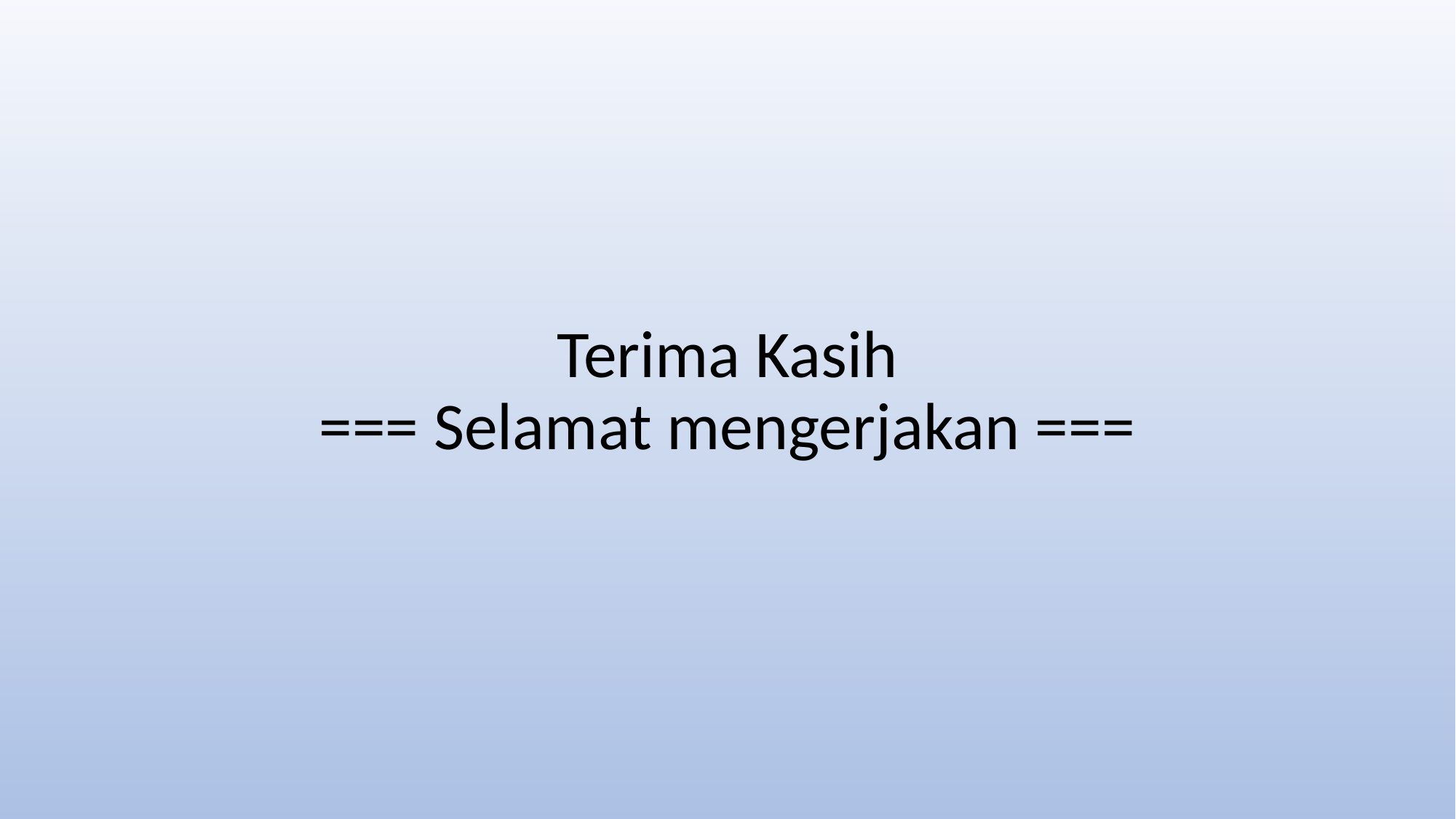

# Terima Kasih === Selamat mengerjakan ===